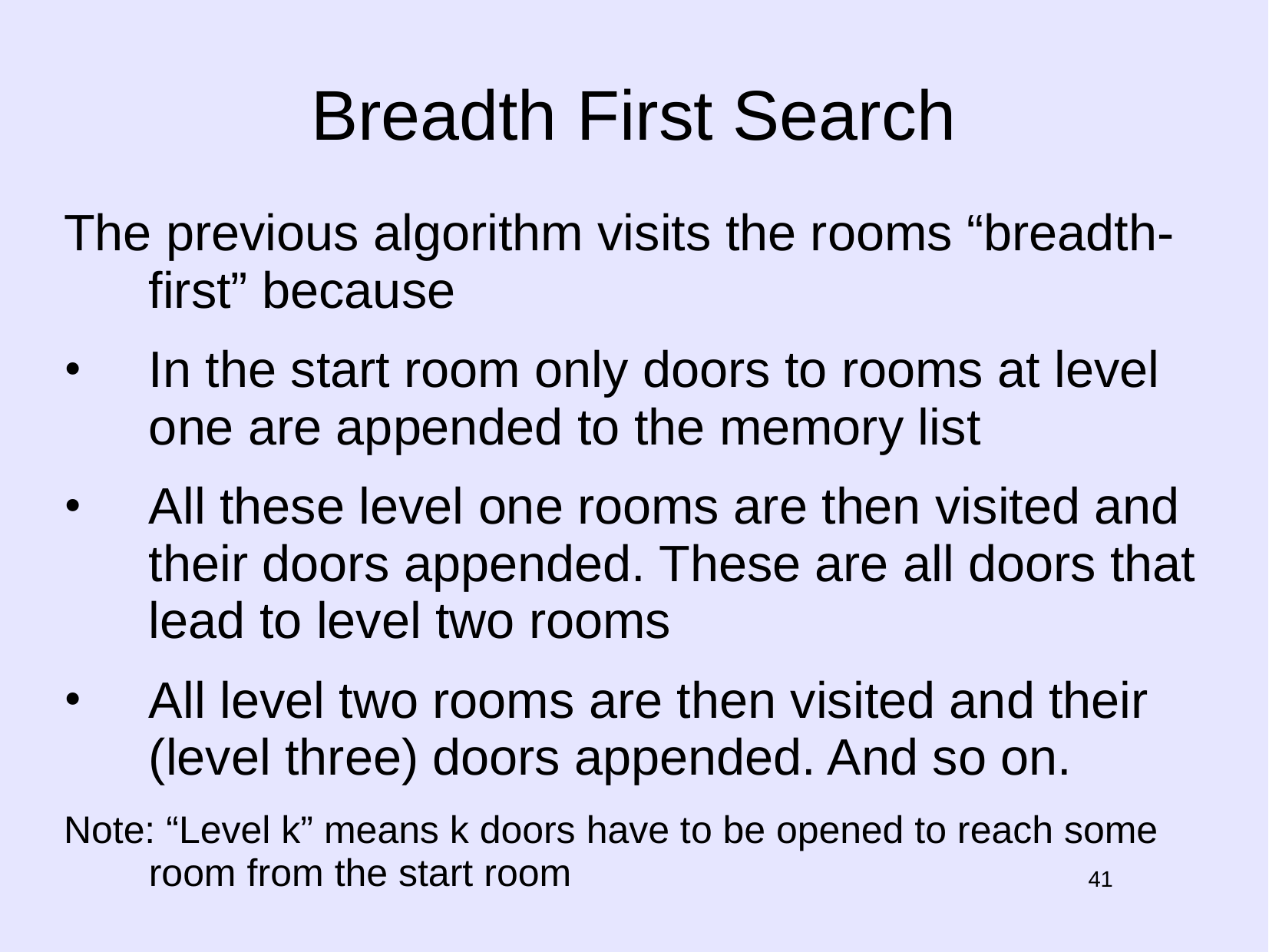

# Breadth First Search
The previous algorithm visits the rooms “breadth-first” because
In the start room only doors to rooms at level one are appended to the memory list
All these level one rooms are then visited and their doors appended. These are all doors that lead to level two rooms
All level two rooms are then visited and their (level three) doors appended. And so on.
Note: “Level k” means k doors have to be opened to reach some room from the start room
41